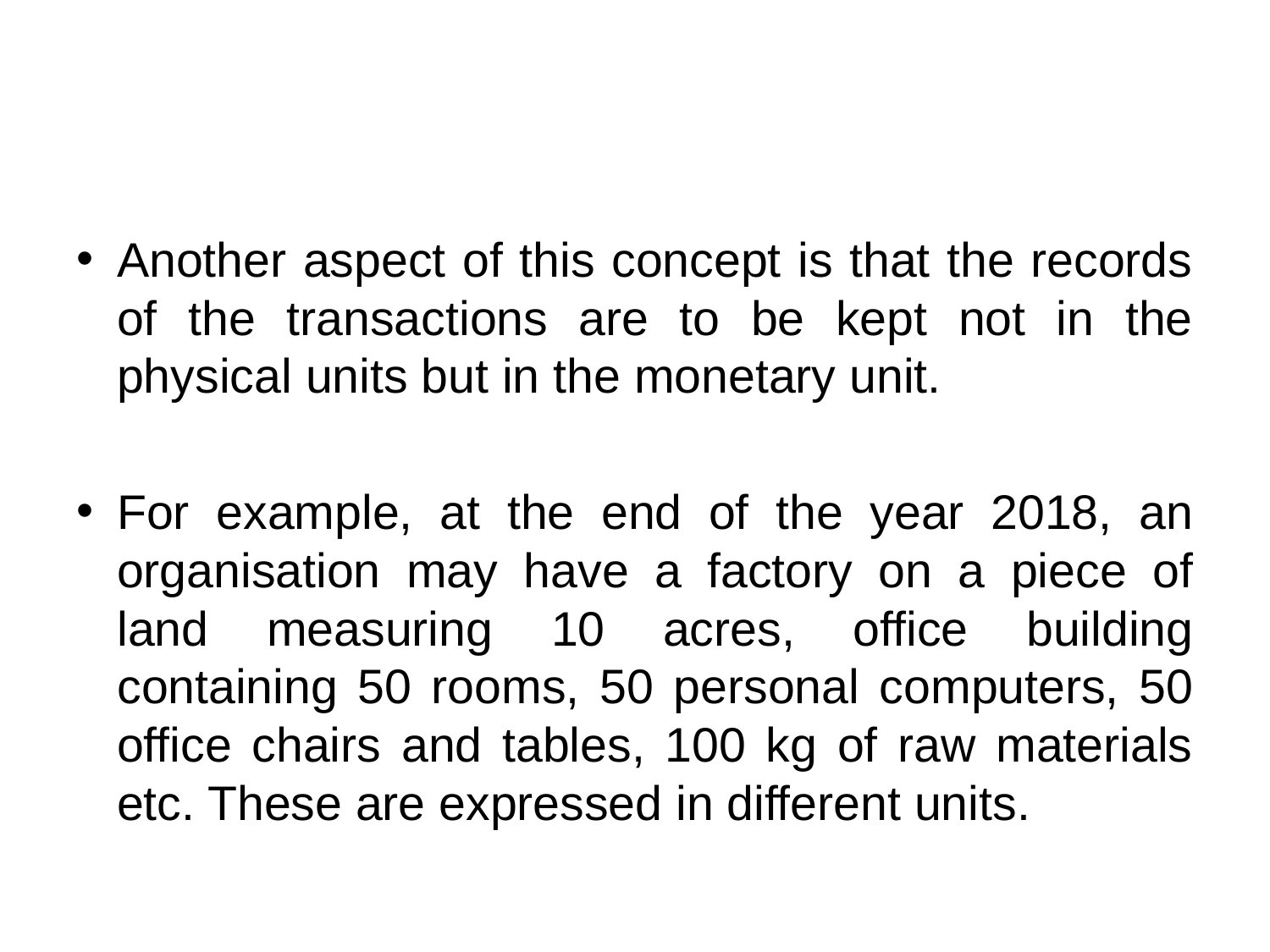

#
Another aspect of this concept is that the records of the transactions are to be kept not in the physical units but in the monetary unit.

For example, at the end of the year 2018, an organisation may have a factory on a piece of land measuring 10 acres, office building containing 50 rooms, 50 personal computers, 50 office chairs and tables, 100 kg of raw materials etc. These are expressed in different units.